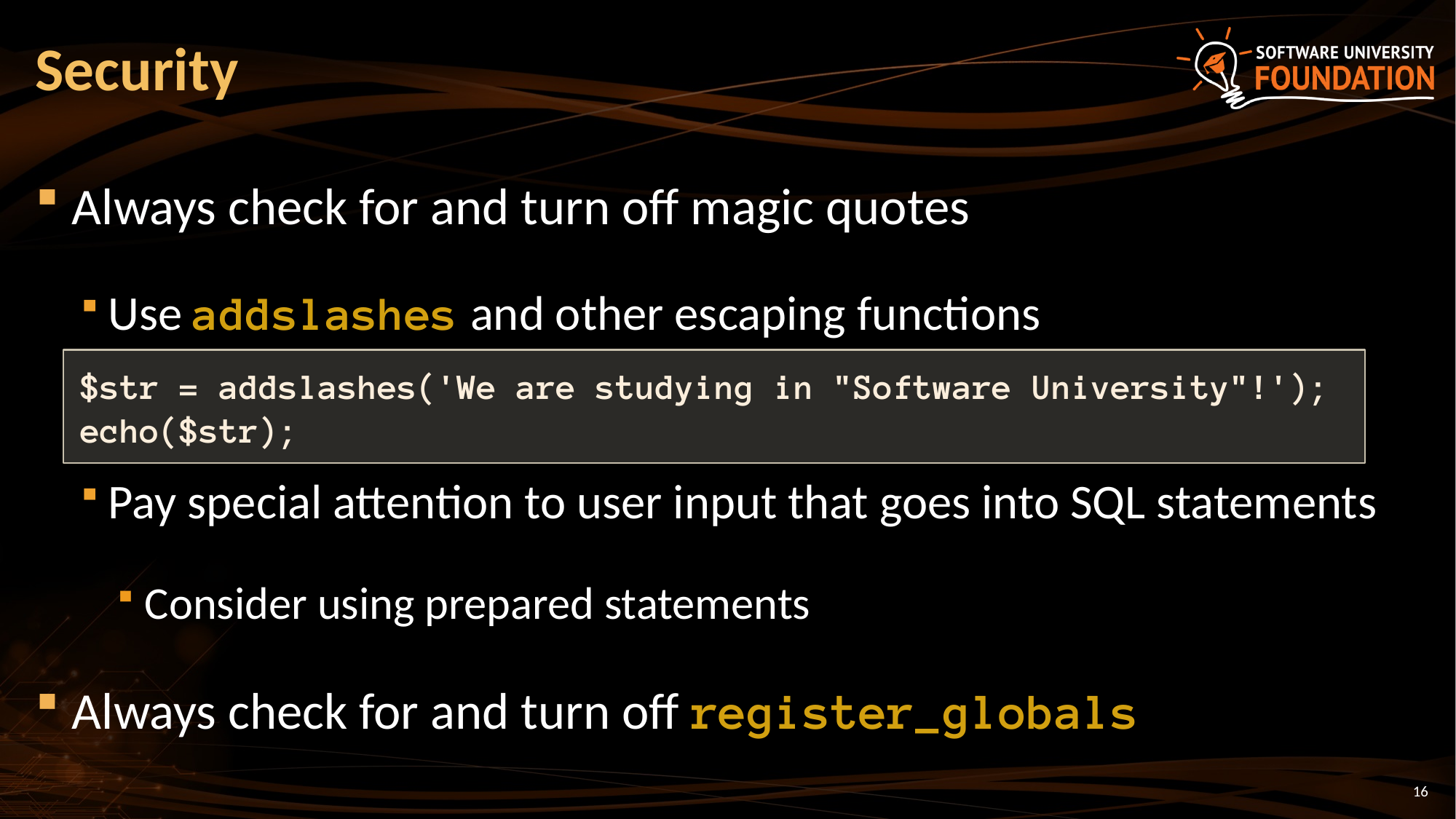

# Security
Always check for and turn off magic quotes
Use addslashes and other escaping functions

Pay special attention to user input that goes into SQL statements
Consider using prepared statements
Always check for and turn off register_globals
$str = addslashes('We are studying in "Software University"!');
echo($str);
16